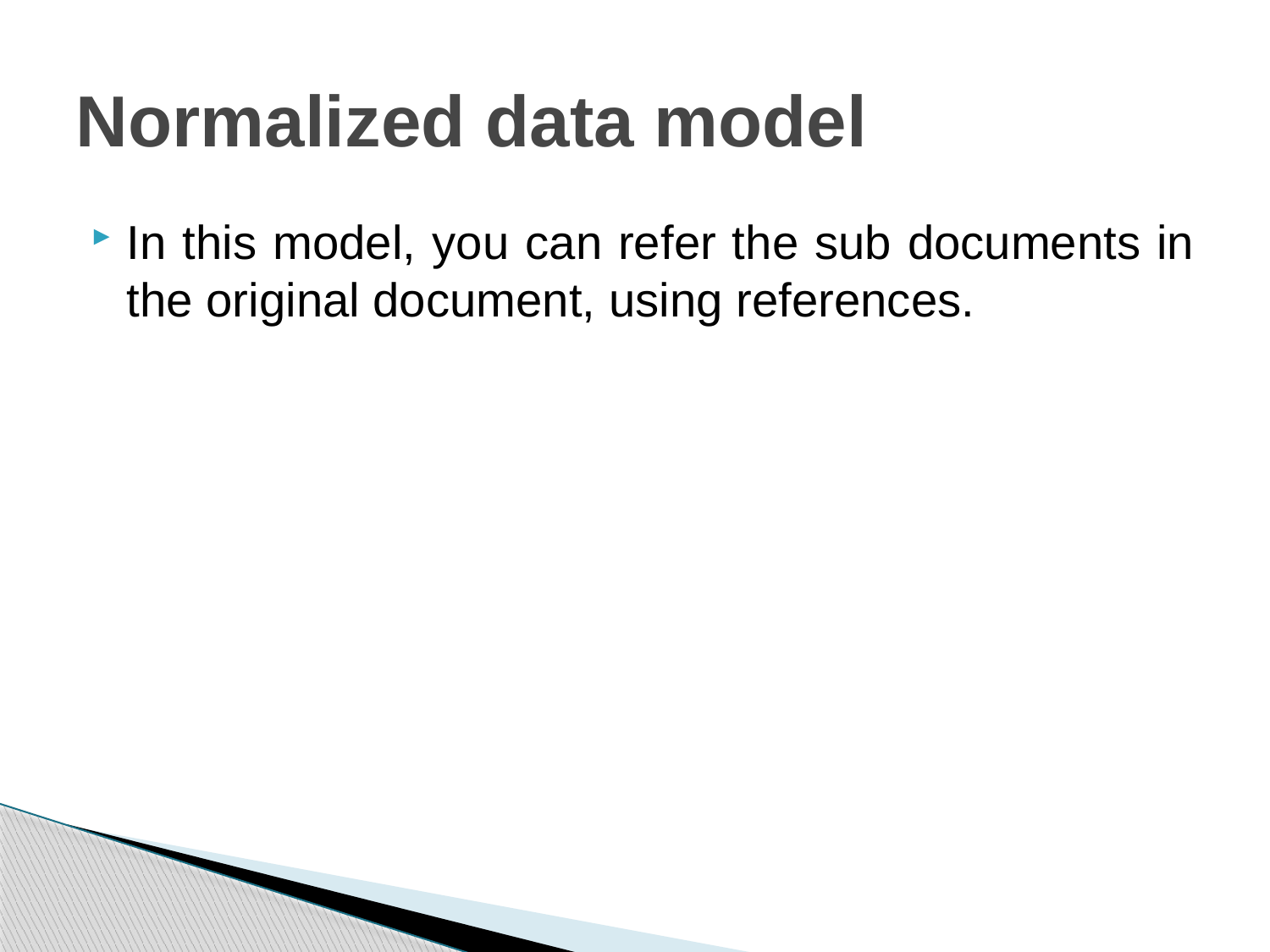

# Normalized data model
In this model, you can refer the sub documents in the original document, using references.